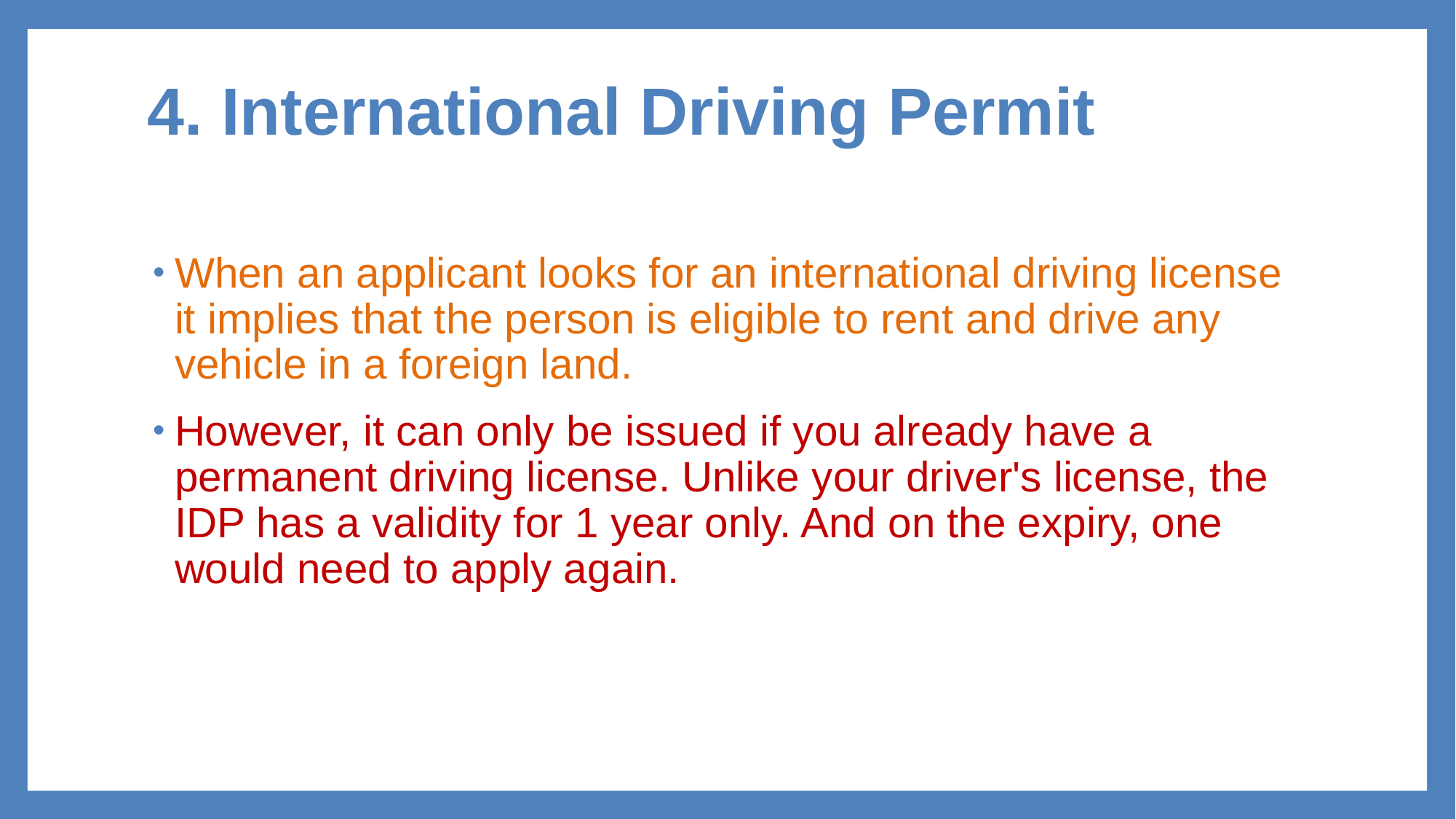

# 4. International Driving Permit
When an applicant looks for an international driving license it implies that the person is eligible to rent and drive any vehicle in a foreign land.
However, it can only be issued if you already have a permanent driving license. Unlike your driver's license, the IDP has a validity for 1 year only. And on the expiry, one would need to apply again.